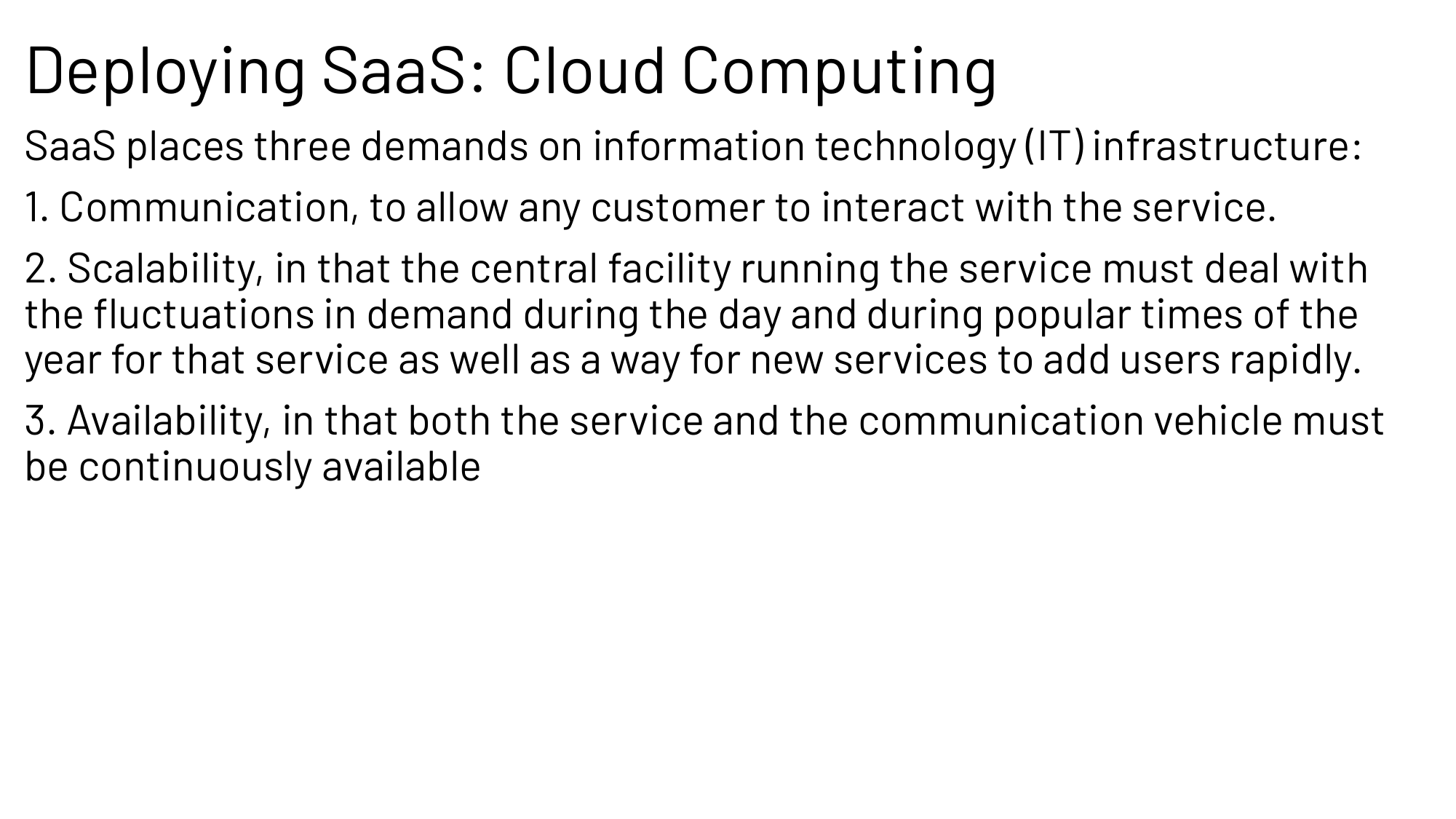

# Deploying SaaS: Cloud Computing
SaaS places three demands on information technology (IT) infrastructure:
1. Communication, to allow any customer to interact with the service.
2. Scalability, in that the central facility running the service must deal with the fluctuations in demand during the day and during popular times of the year for that service as well as a way for new services to add users rapidly.
3. Availability, in that both the service and the communication vehicle must be continuously available